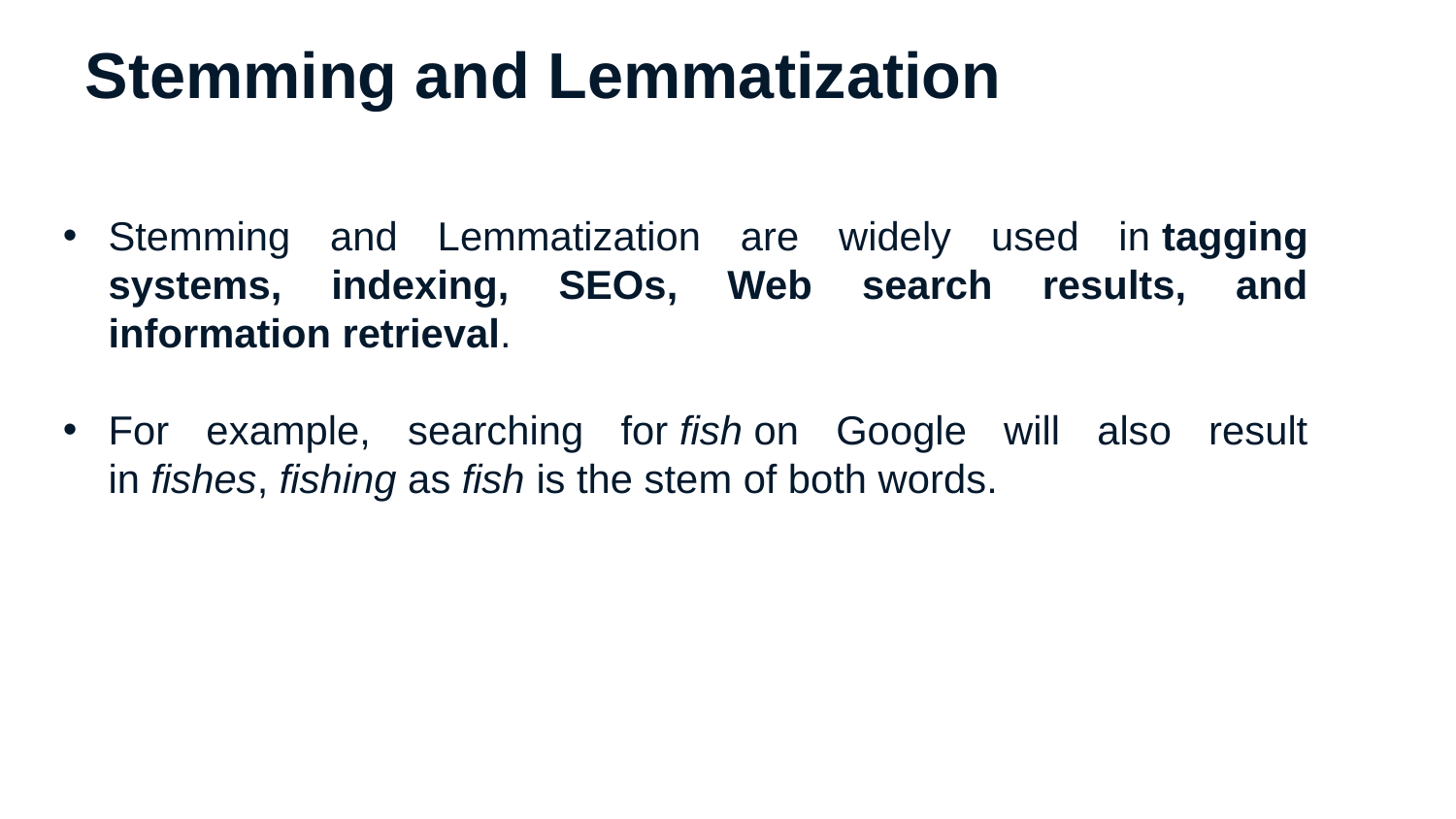

# Stemming and Lemmatization
Stemming and Lemmatization are widely used in tagging systems, indexing, SEOs, Web search results, and information retrieval.

For example, searching for fish on Google will also result in fishes, fishing as fish is the stem of both words.